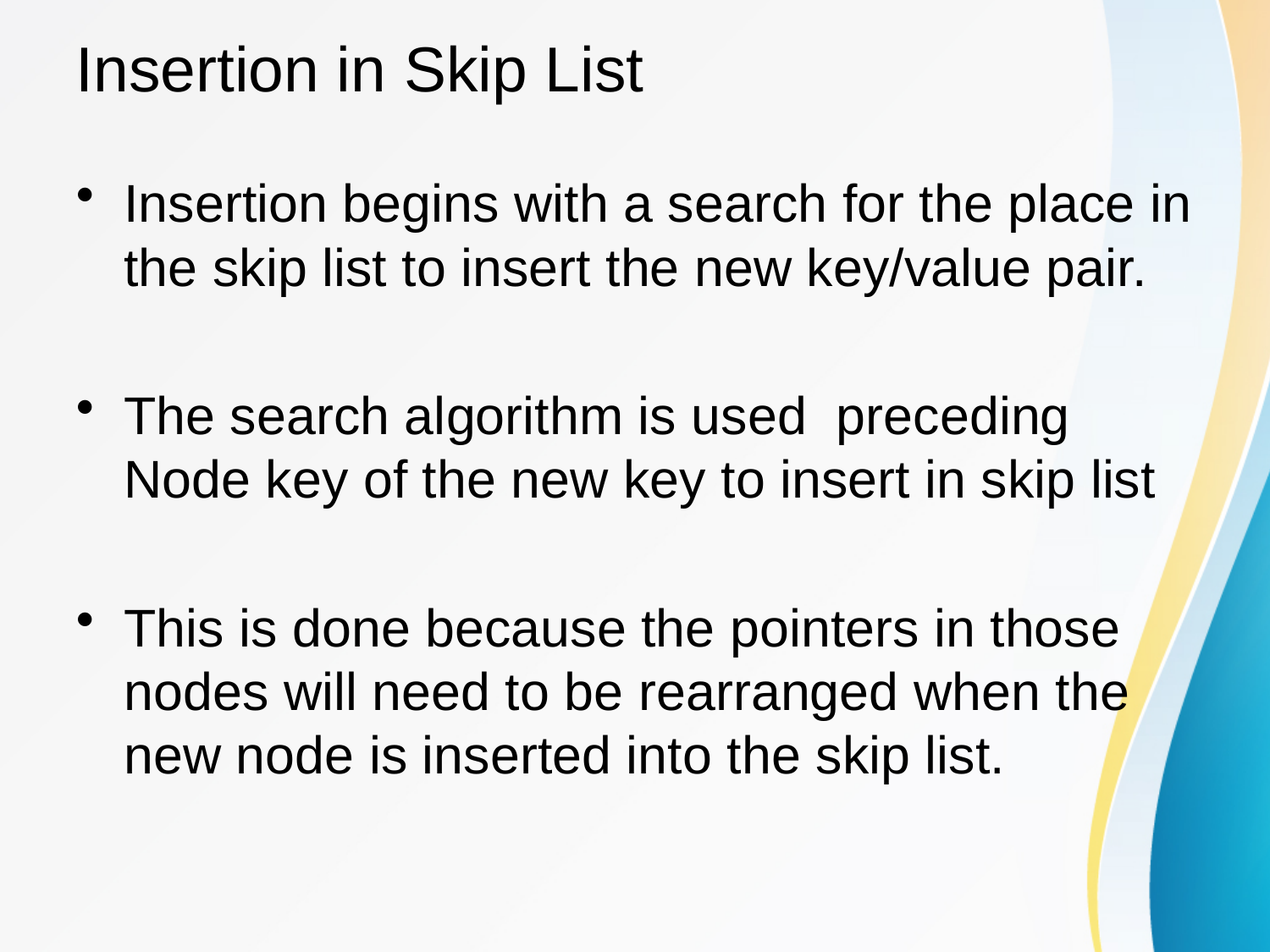

# Insertion in Skip List
Insertion begins with a search for the place in the skip list to insert the new key/value pair.

The search algorithm is used  preceding Node key of the new key to insert in skip list

This is done because the pointers in those nodes will need to be rearranged when the new node is inserted into the skip list.